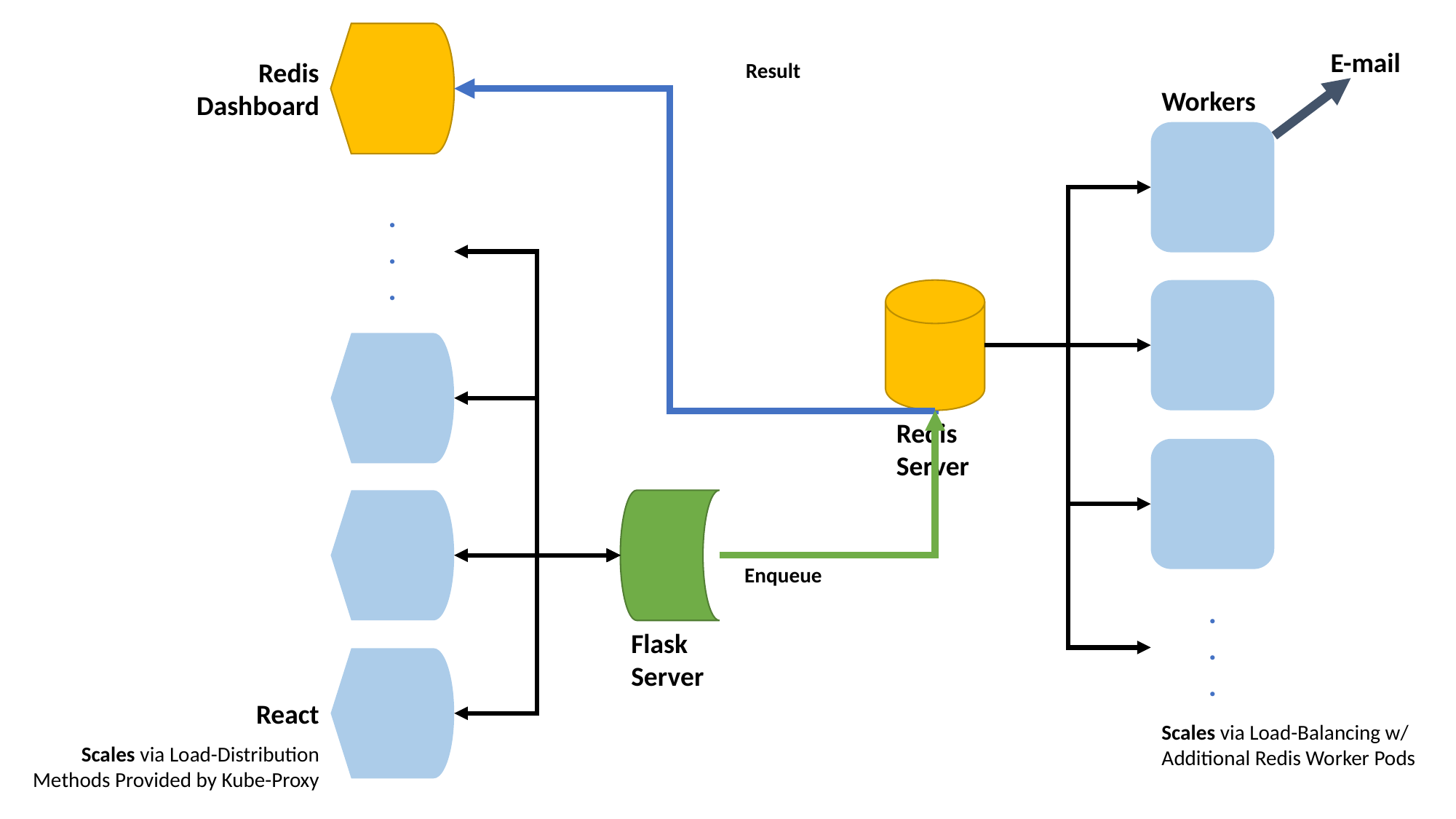

E-mail
Redis Dashboard
Result
Workers

.
.
.

Redis
Server

Enqueue
.
.
.
Flask
Server

React
Scales via Load-Balancing w/ Additional Redis Worker Pods
Scales via Load-Distribution Methods Provided by Kube-Proxy